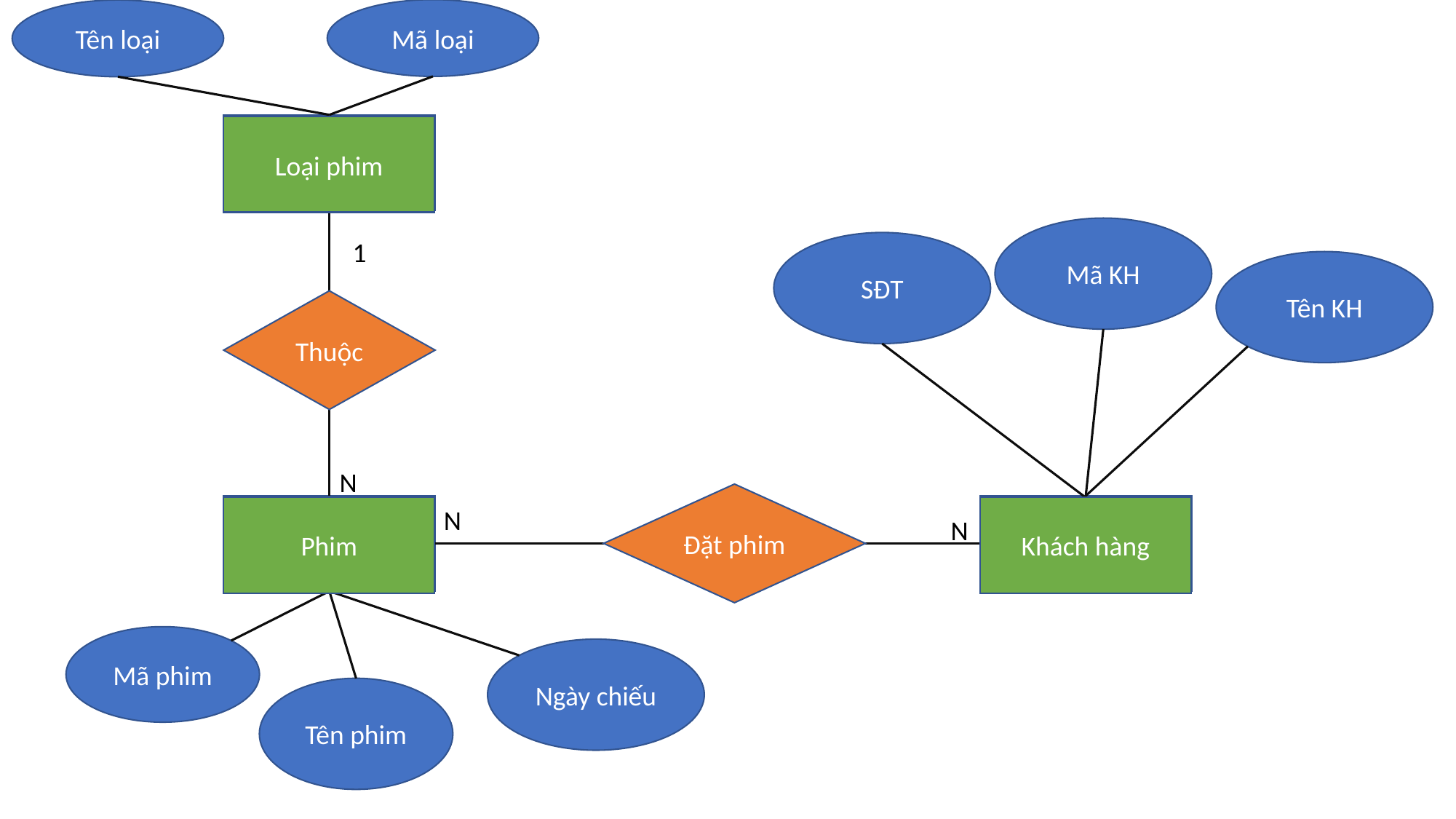

Tên loại
Mã loại
Loại phim
Loại phim
Mã KH
1
SĐT
Tên KH
Thuộc
N
Đặt phim
Phim
Khách hàng
Phim
N
Khách hàng
N
Mã phim
Ngày chiếu
Tên phim